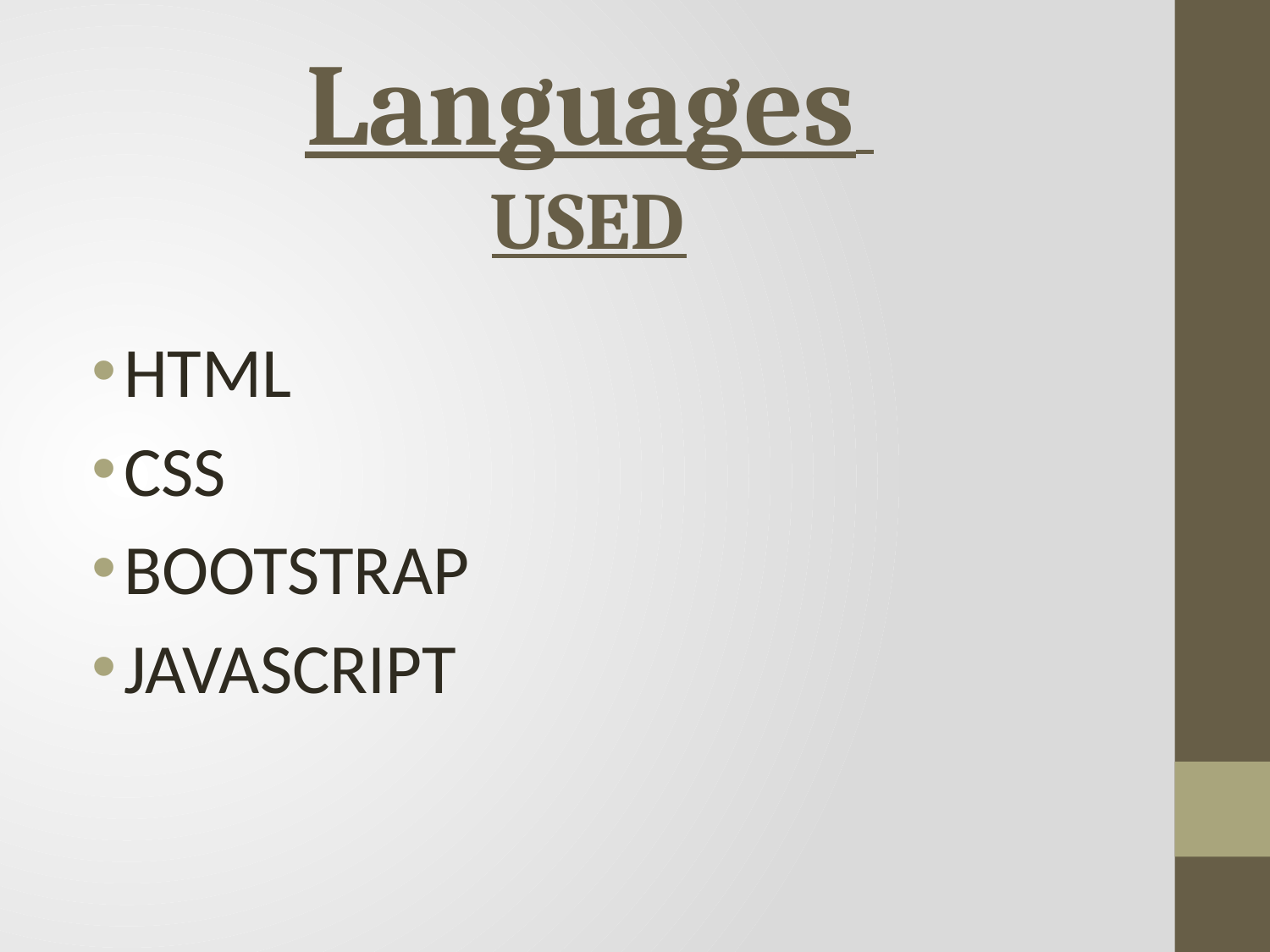

# Languages USED

HTML
CSS
BOOTSTRAP
JAVASCRIPT